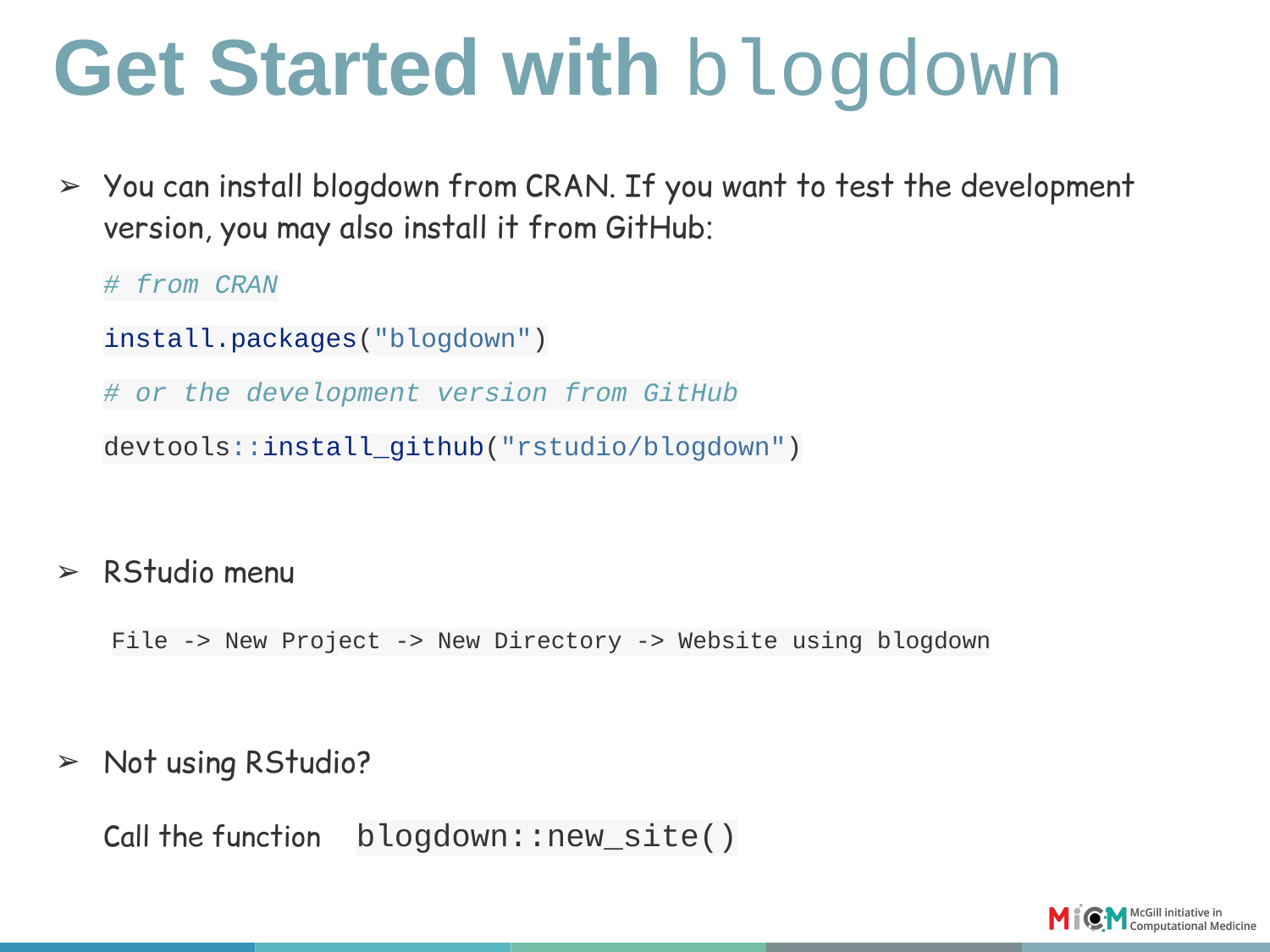

# Get Started with blogdown
You can install blogdown from CRAN. If you want to test the development version, you may also install it from GitHub:
# from CRAN
install.packages("blogdown")
# or the development version from GitHub
devtools::install_github("rstudio/blogdown")

RStudio menu
 File -> New Project -> New Directory -> Website using blogdown

Not using RStudio?
Call the function    blogdown::new_site()